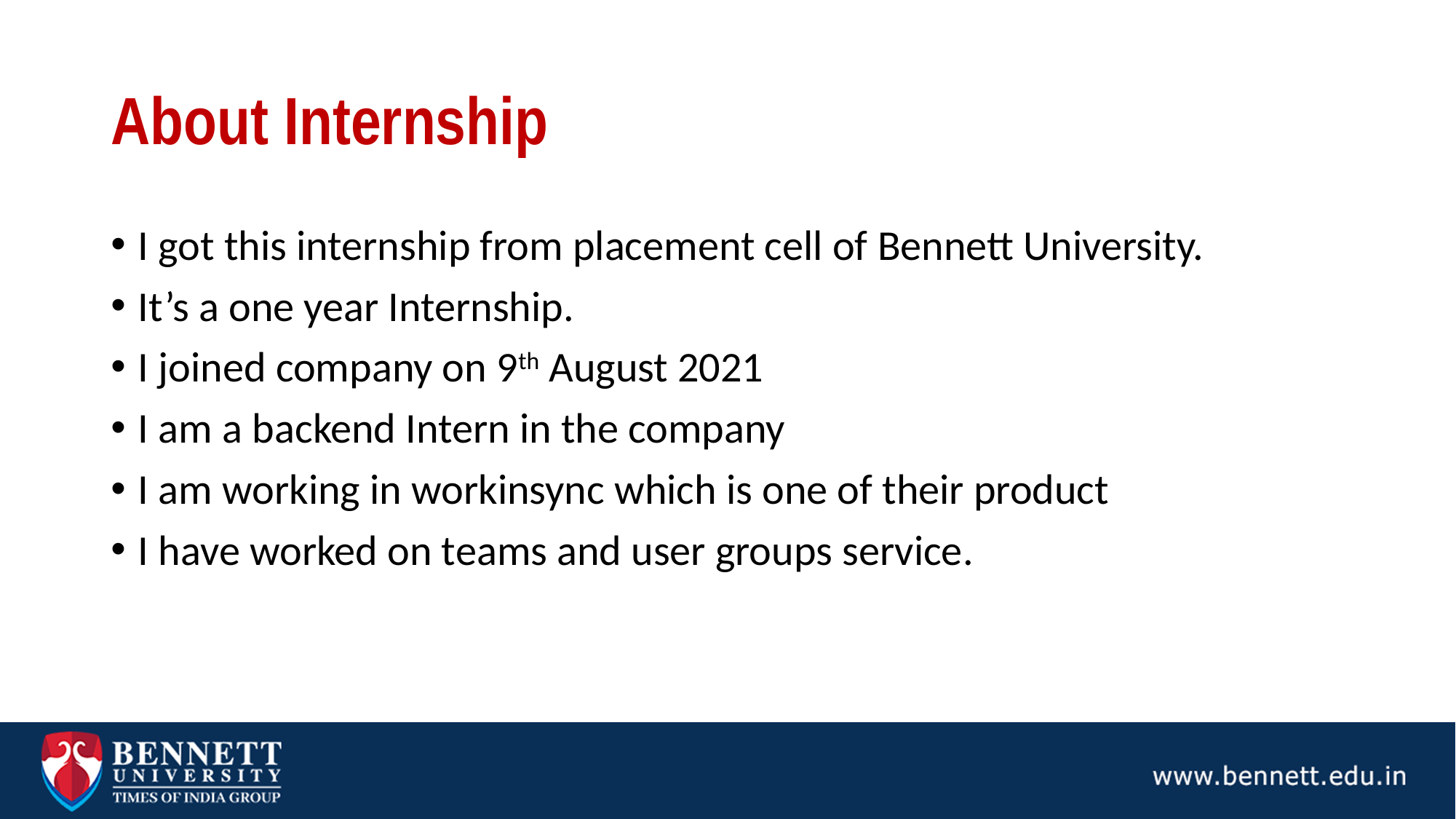

# About Internship
I got this internship from placement cell of Bennett University.
It’s a one year Internship.
I joined company on 9th August 2021
I am a backend Intern in the company
I am working in workinsync which is one of their product
I have worked on teams and user groups service.